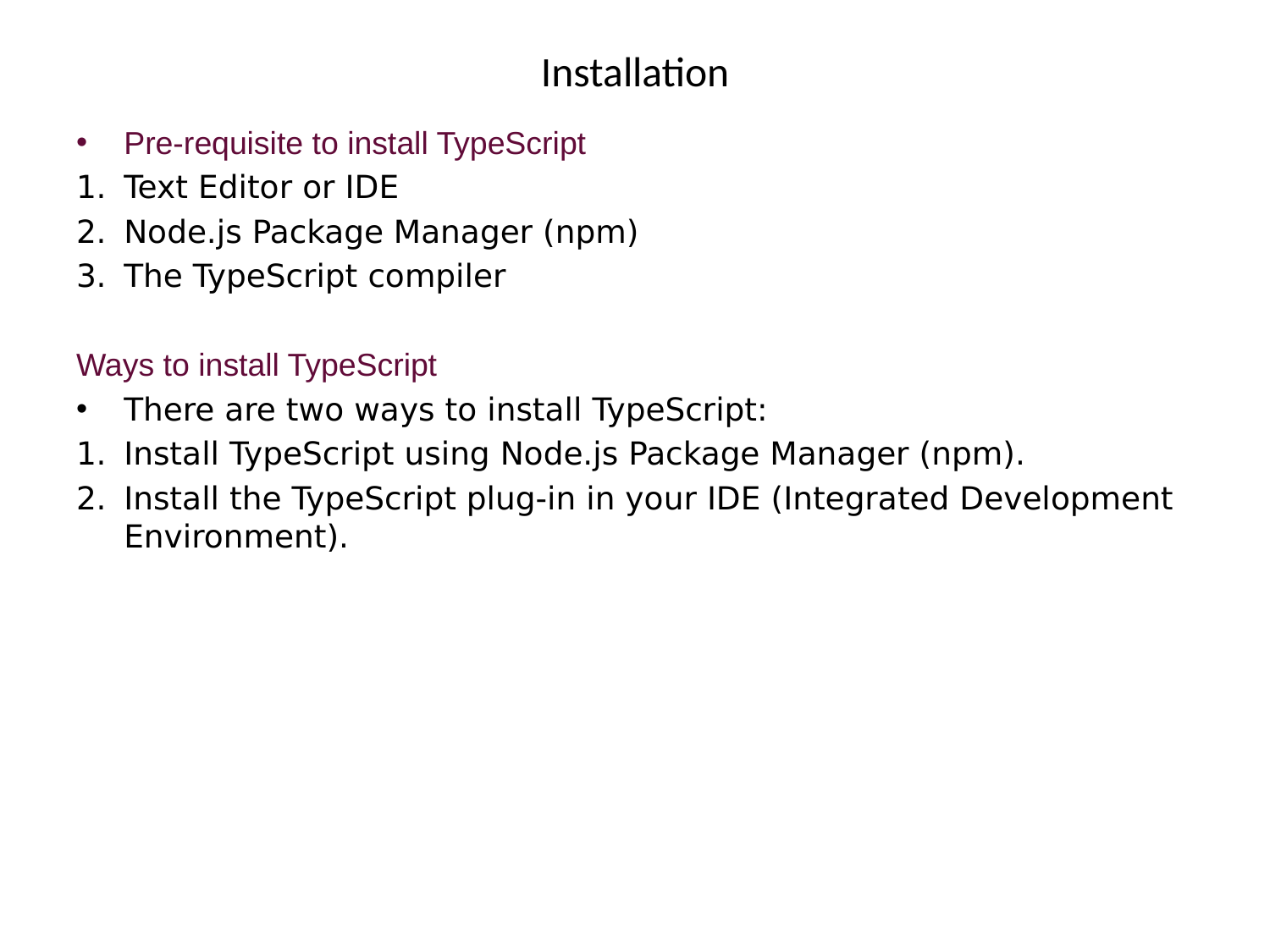

# Installation
Pre-requisite to install TypeScript
Text Editor or IDE
Node.js Package Manager (npm)
The TypeScript compiler

Ways to install TypeScript
There are two ways to install TypeScript:
Install TypeScript using Node.js Package Manager (npm).
Install the TypeScript plug-in in your IDE (Integrated Development Environment).